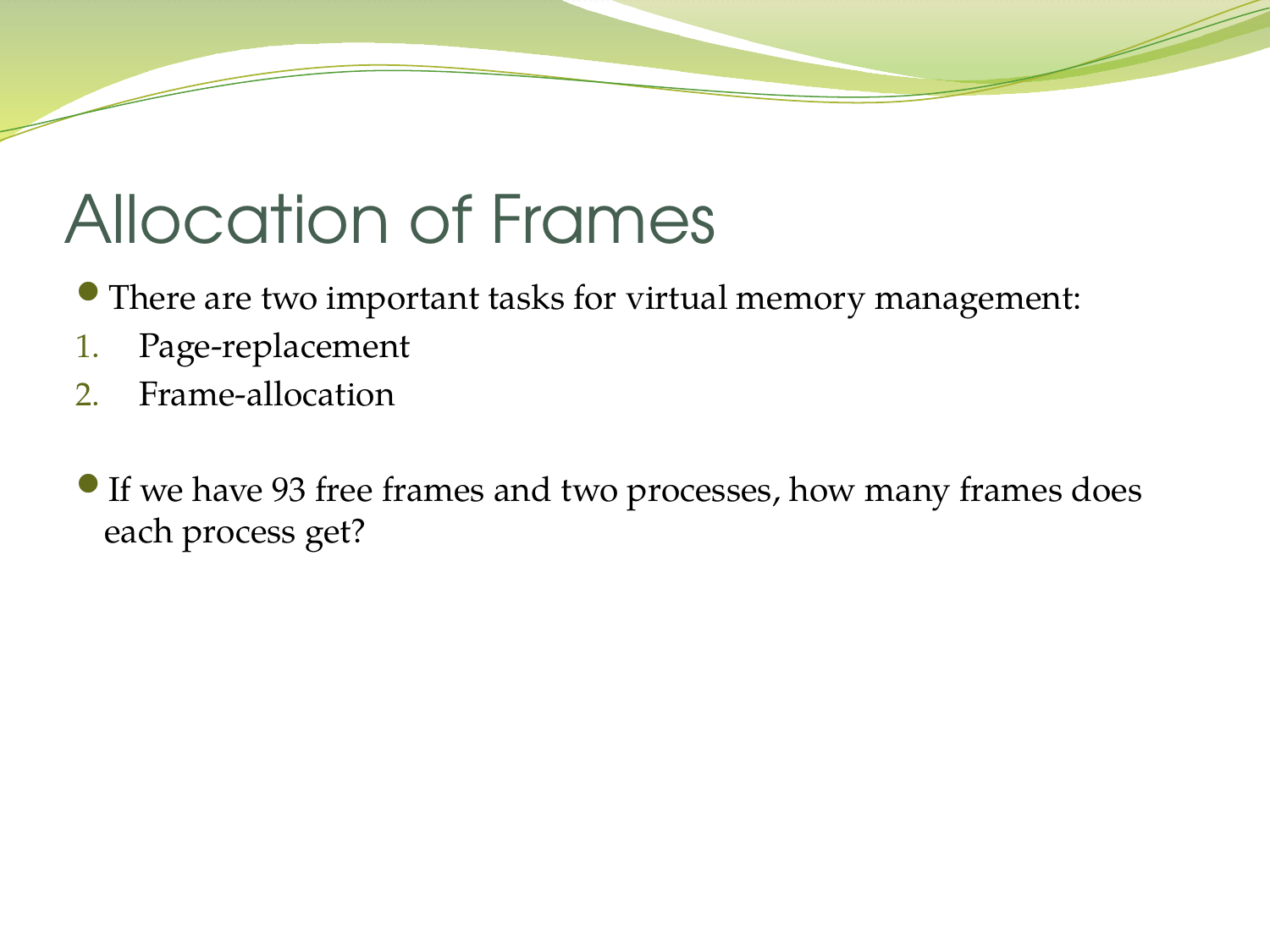

# Allocation of Frames
There are two important tasks for virtual memory management:
Page-replacement
Frame-allocation

If we have 93 free frames and two processes, how many frames does each process get?